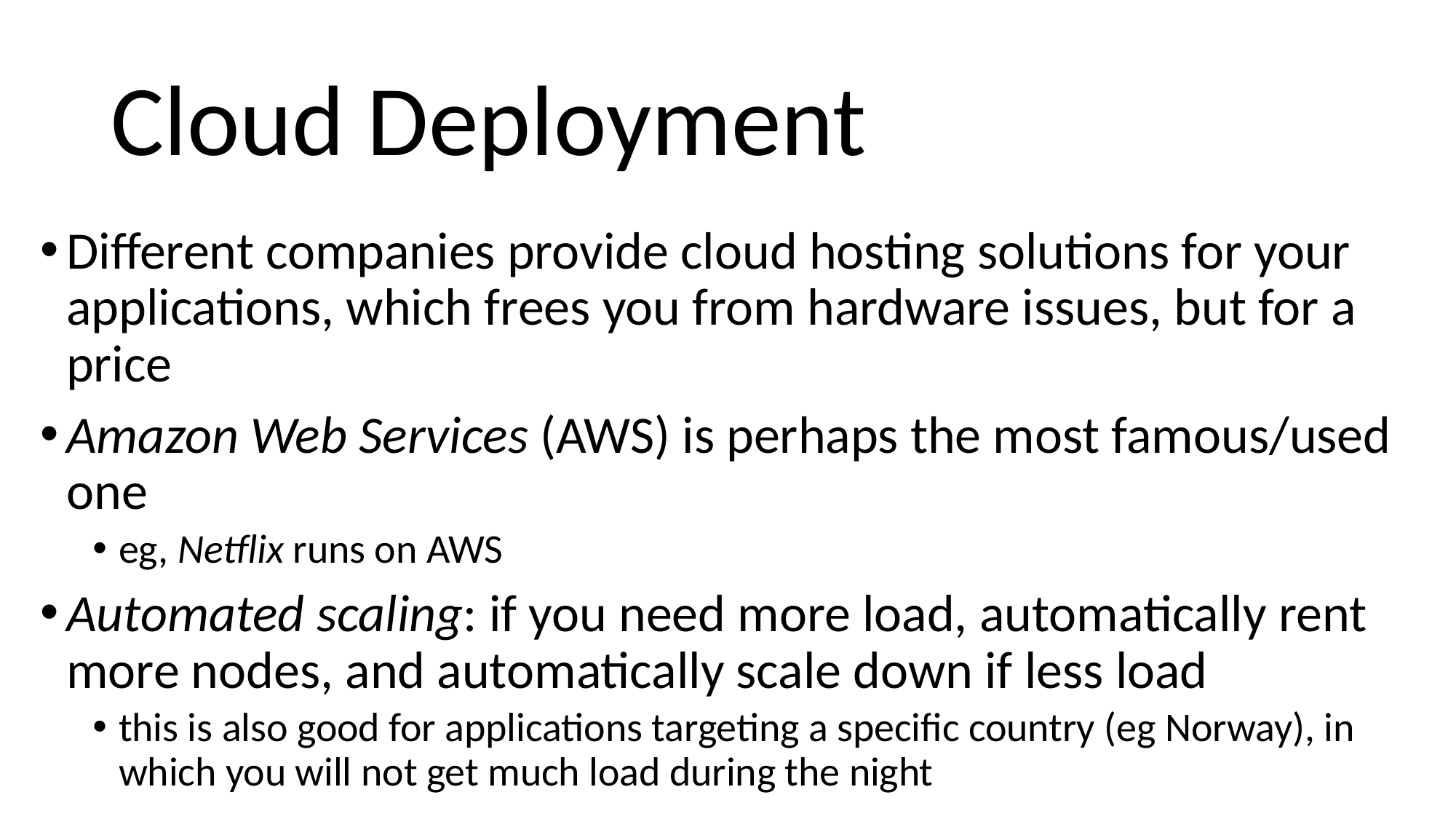

# Cloud Deployment
Different companies provide cloud hosting solutions for your applications, which frees you from hardware issues, but for a price
Amazon Web Services‎ (AWS) is perhaps the most famous/used one
eg, Netflix runs on AWS
Automated scaling: if you need more load, automatically rent more nodes, and automatically scale down if less load
this is also good for applications targeting a specific country (eg Norway), in which you will not get much load during the night